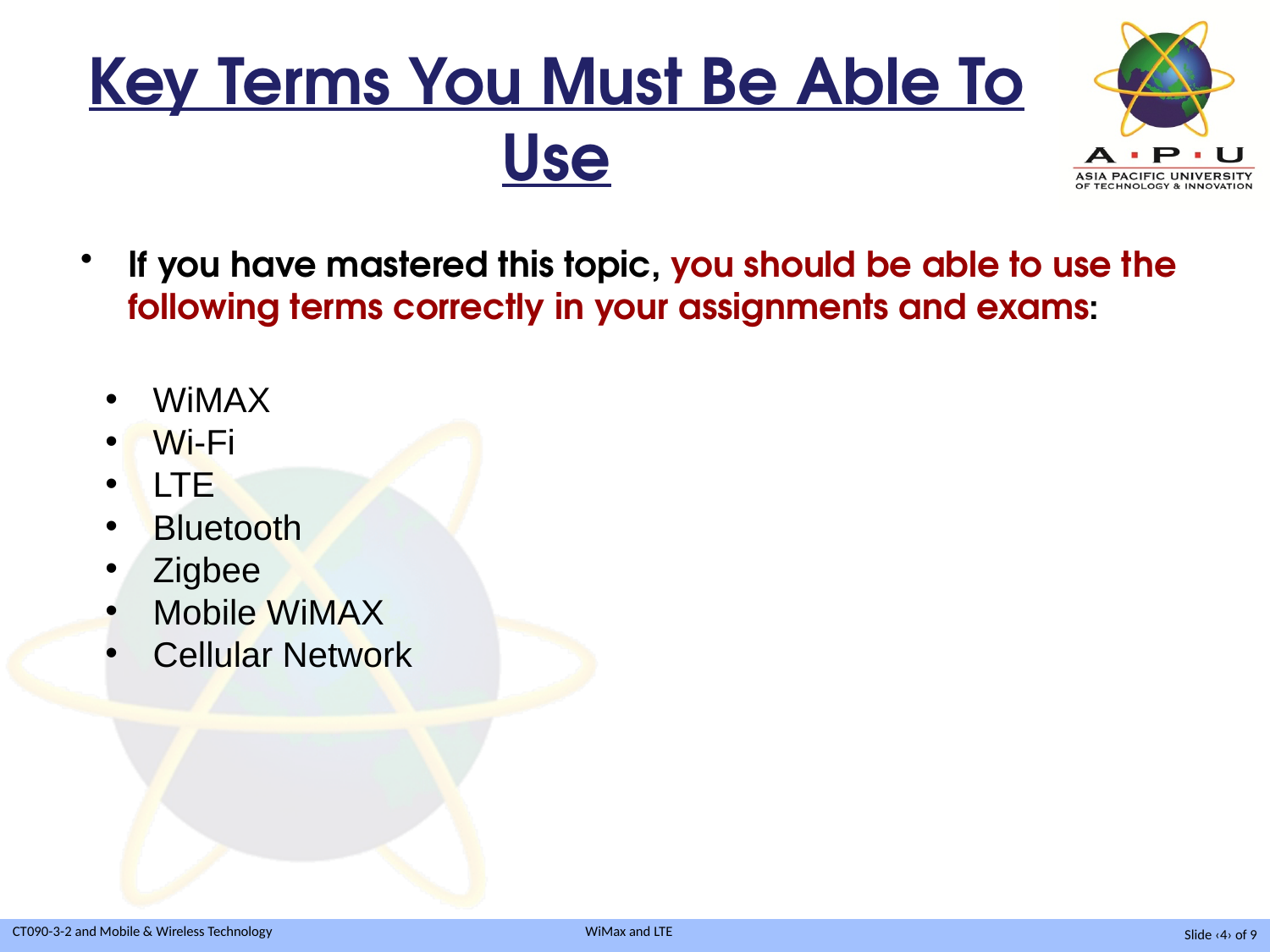

# Key Terms You Must Be Able To Use
If you have mastered this topic, you should be able to use the following terms correctly in your assignments and exams:

WiMAX
Wi-Fi
LTE
Bluetooth
Zigbee
Mobile WiMAX
Cellular Network

Slide ‹4› of 9